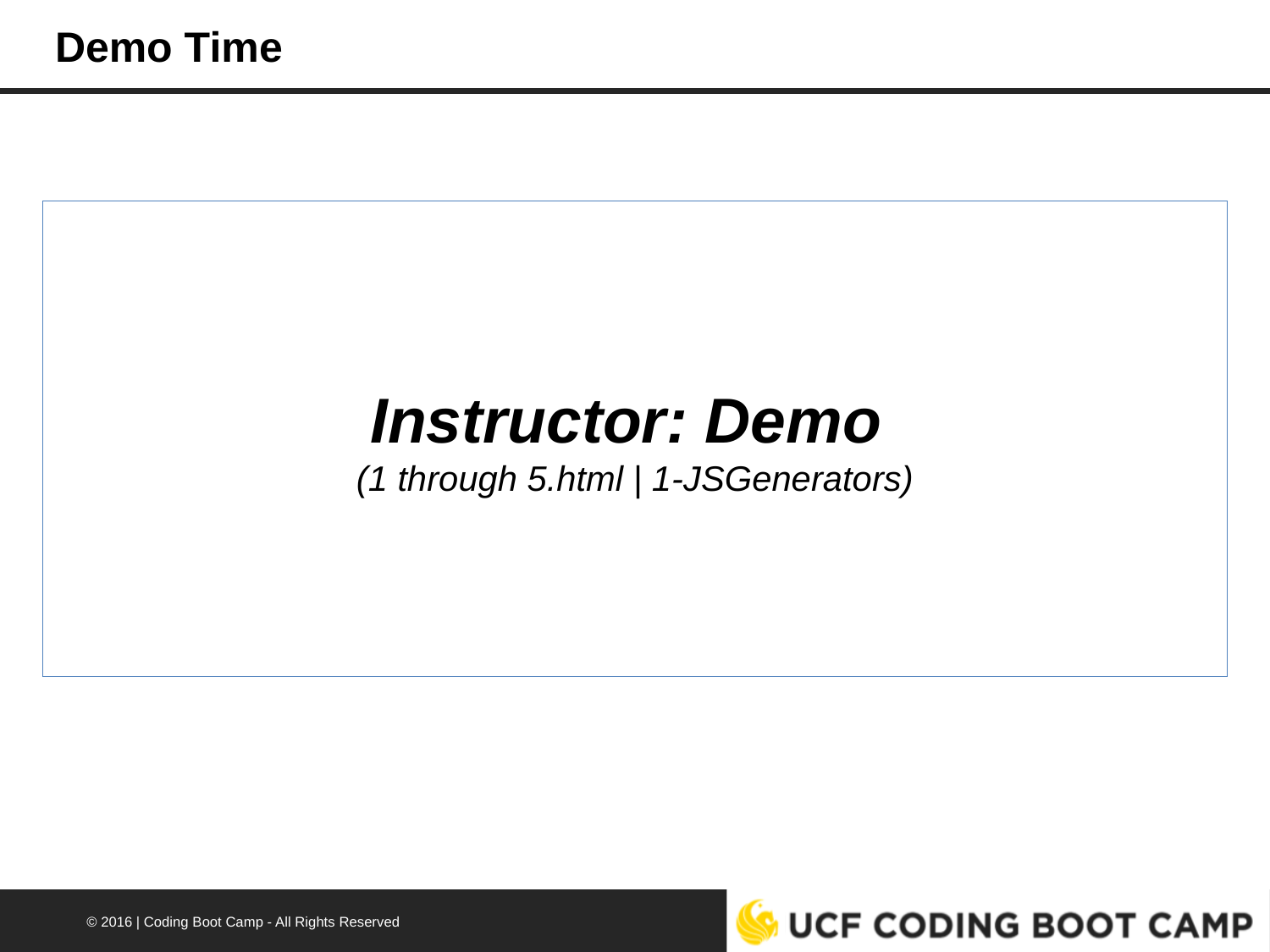

# Demo Time
Instructor: Demo
(1 through 5.html | 1-JSGenerators)